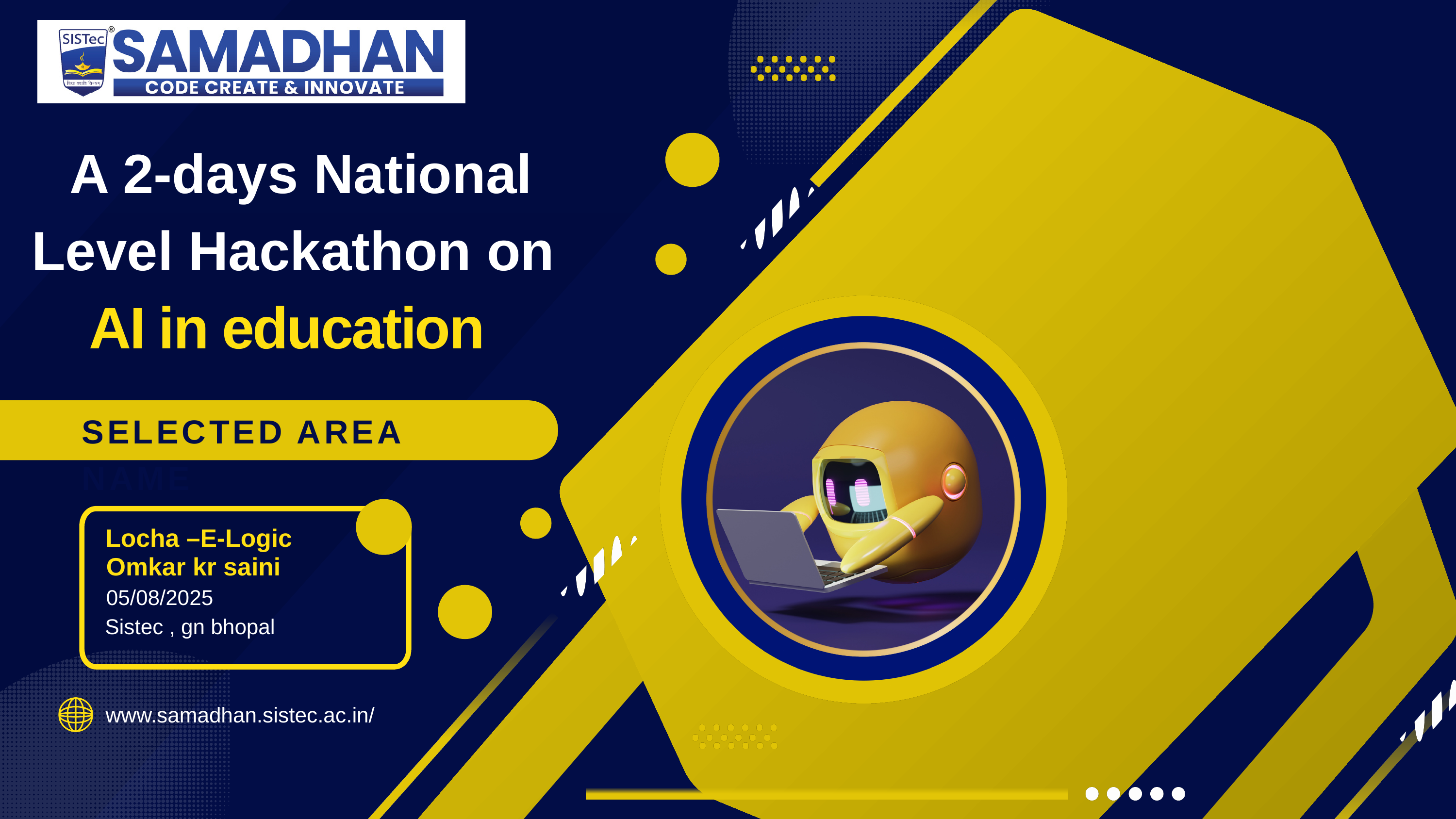

A 2-days National Level Hackathon on

    AI in education

SELECTED AREA NAME

Locha –E-Logic
Omkar kr saini

05/08/2025

Sistec , gn bhopal

www.samadhan.sistec.ac.in/